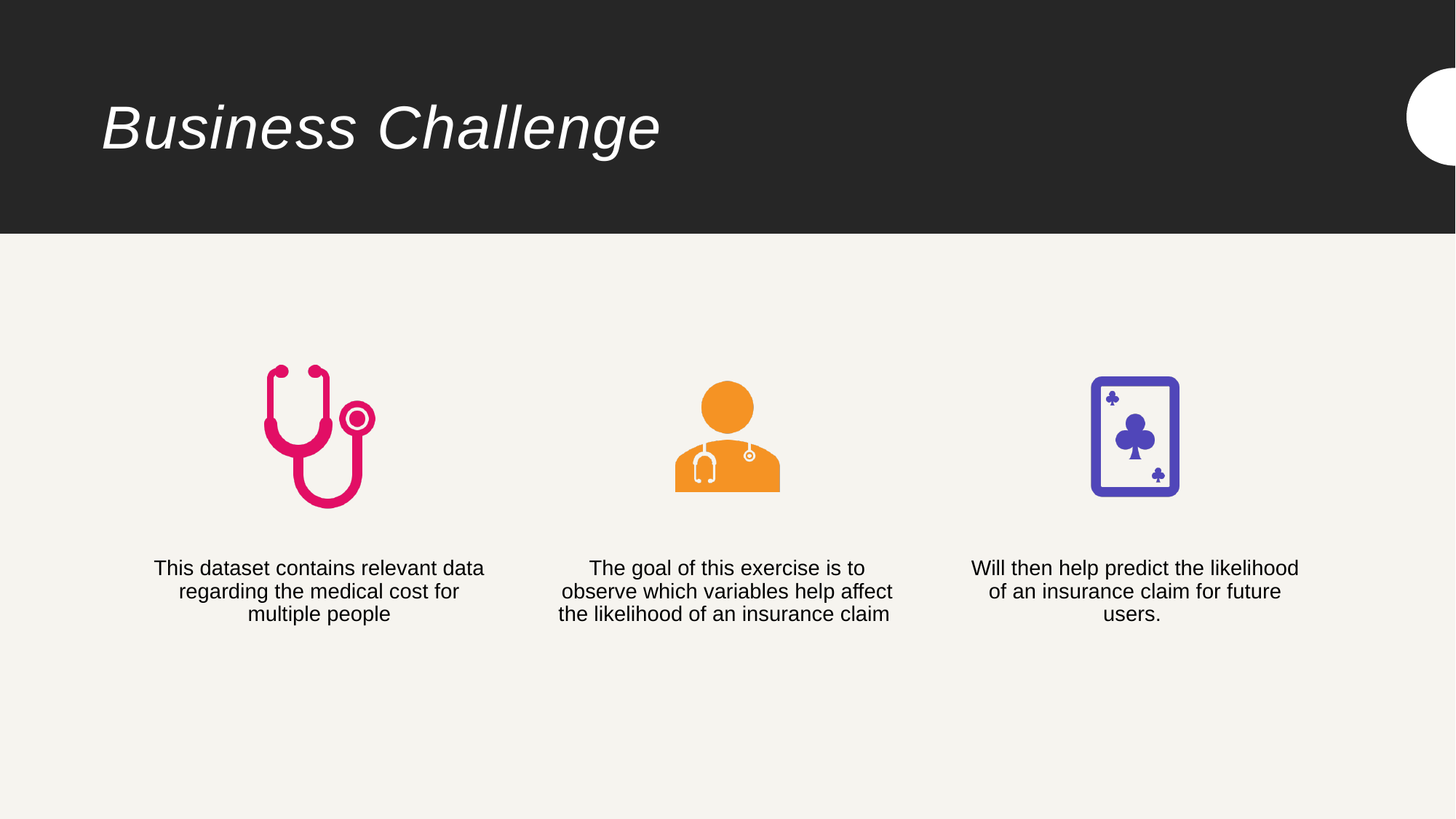

# Business Challenge

This dataset contains relevant data regarding the medical cost for multiple people
The goal of this exercise is to observe which variables help affect the likelihood of an insurance claim
Will then help predict the likelihood of an insurance claim for future users.